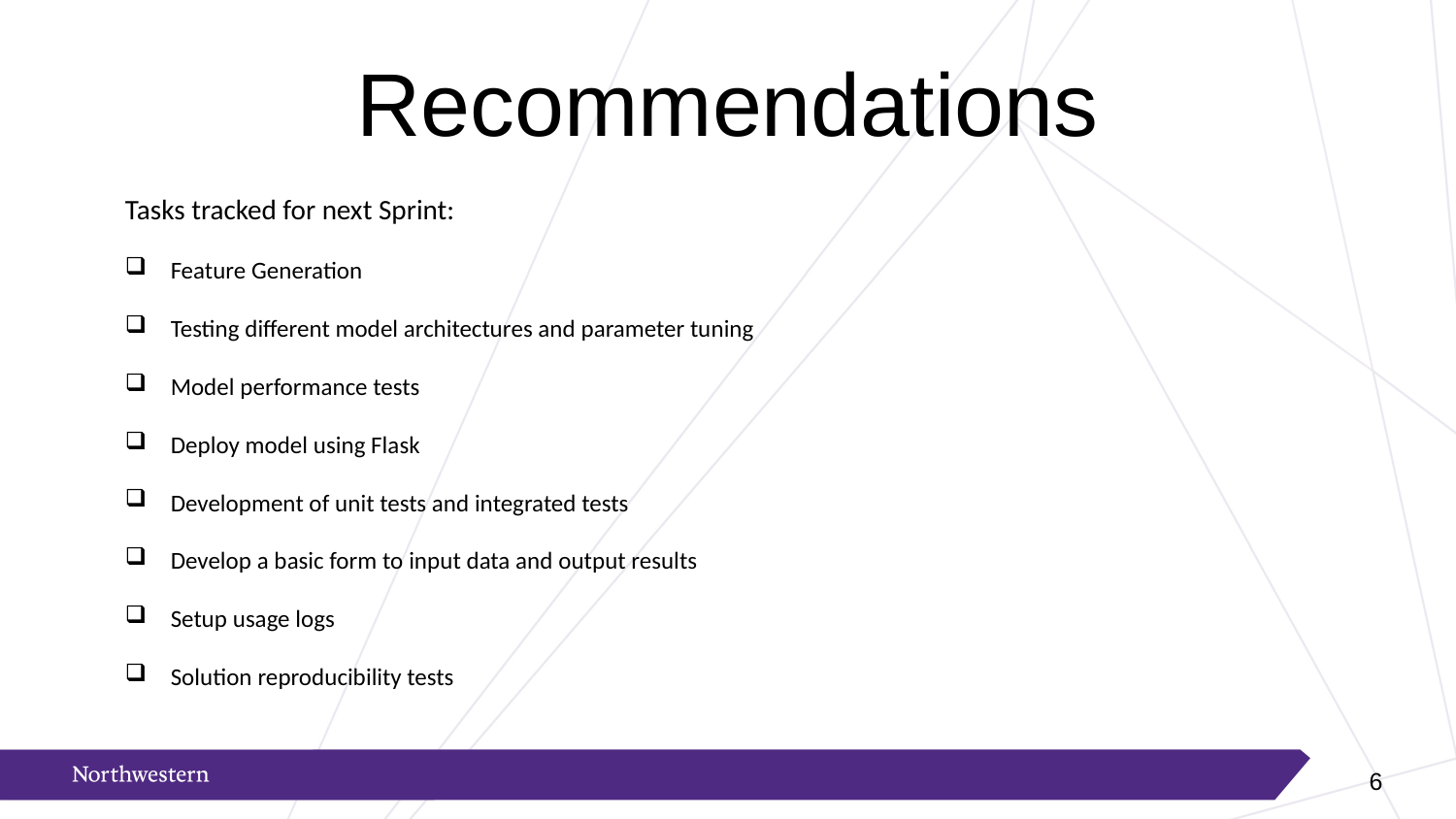

# Recommendations
Tasks tracked for next Sprint:

Feature Generation

Testing different model architectures and parameter tuning

Model performance tests

Deploy model using Flask

Development of unit tests and integrated tests

Develop a basic form to input data and output results

Setup usage logs

Solution reproducibility tests

6